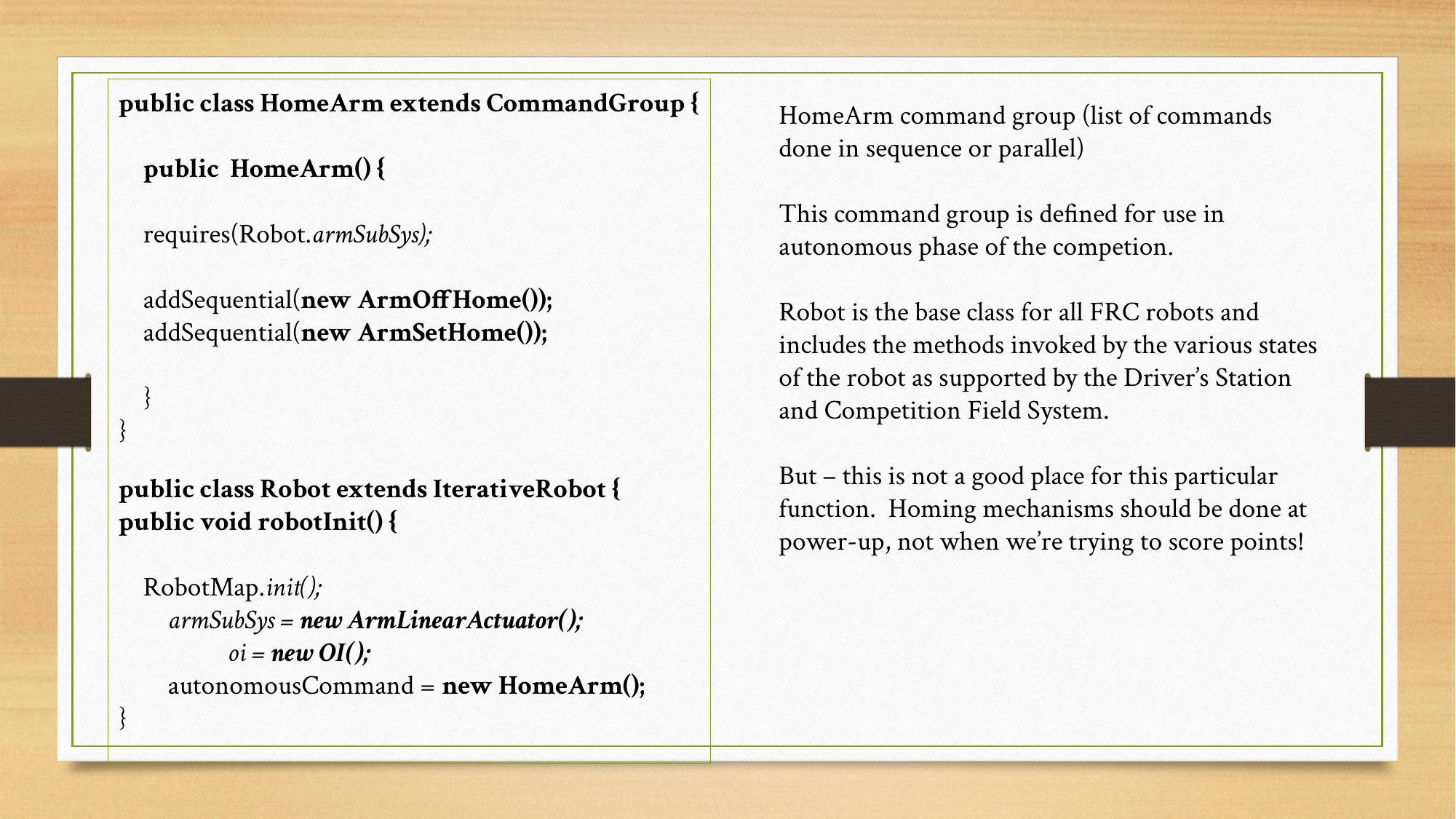

public class HomeArm extends CommandGroup {

    public  HomeArm() {

    requires(Robot.armSubSys);

    addSequential(new ArmOffHome());
    addSequential(new ArmSetHome());

    }
}

public class Robot extends IterativeRobot {
public void robotInit() {

    RobotMap.init();
        armSubSys = new ArmLinearActuator();
	oi = new OI();
        autonomousCommand = new HomeArm();
}

HomeArm command group (list of commands done in sequence or parallel)

This command group is defined for use in autonomous phase of the competion.

Robot is the base class for all FRC robots and includes the methods invoked by the various states of the robot as supported by the Driver’s Station and Competition Field System.

But – this is not a good place for this particular function.  Homing mechanisms should be done at power-up, not when we’re trying to score points!